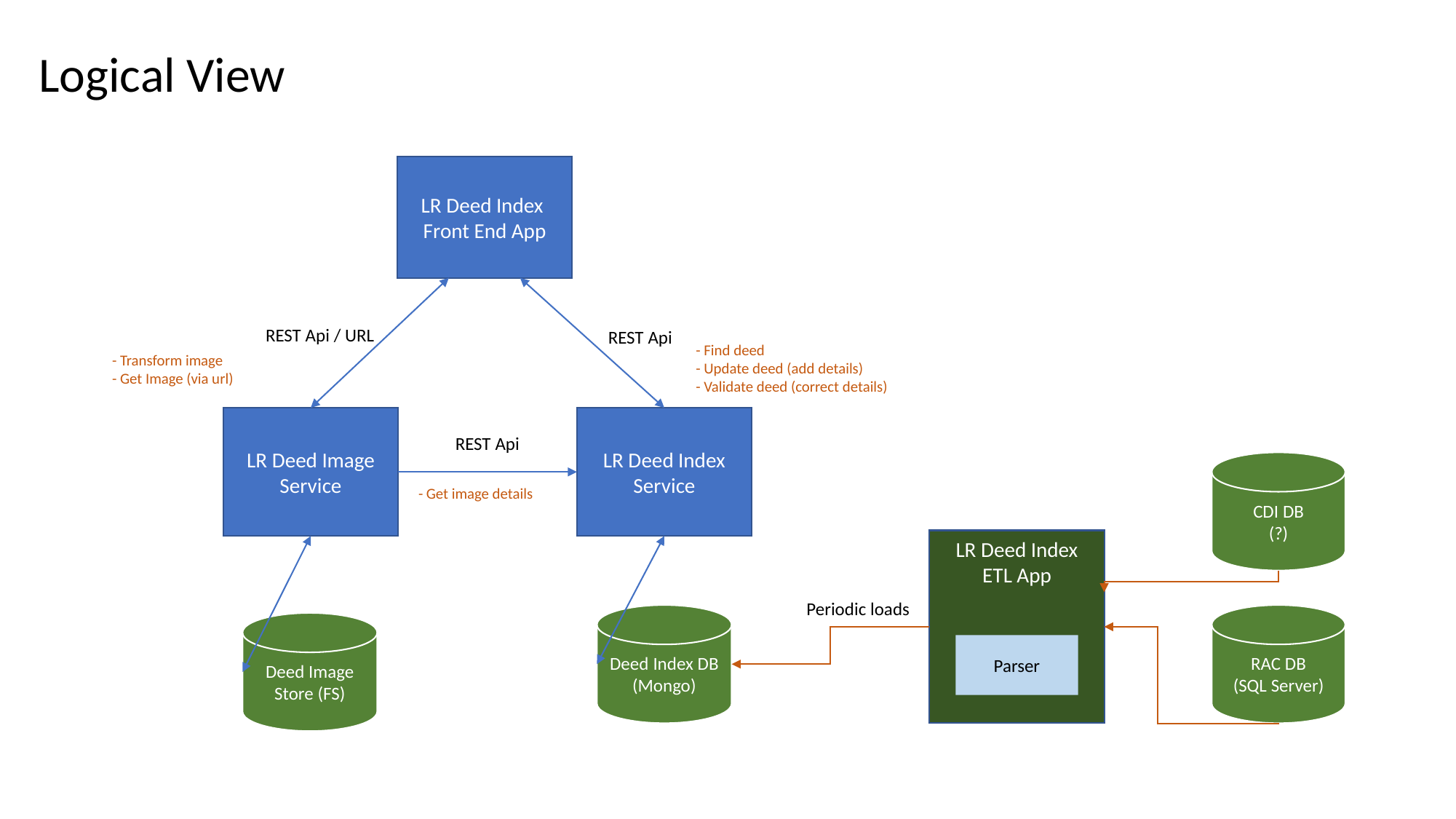

# Logical View
LR Deed Index
Front End App
REST Api / URL
REST Api
- Find deed
- Update deed (add details)
- Validate deed (correct details)
- Transform image
- Get Image (via url)
LR Deed Image Service
LR Deed Index Service
REST Api
CDI DB
(?)
- Get image details
LR Deed Index ETL App
Periodic loads
Deed Index DB
(Mongo)
RAC DB
(SQL Server)
Deed Image Store (FS)
Parser